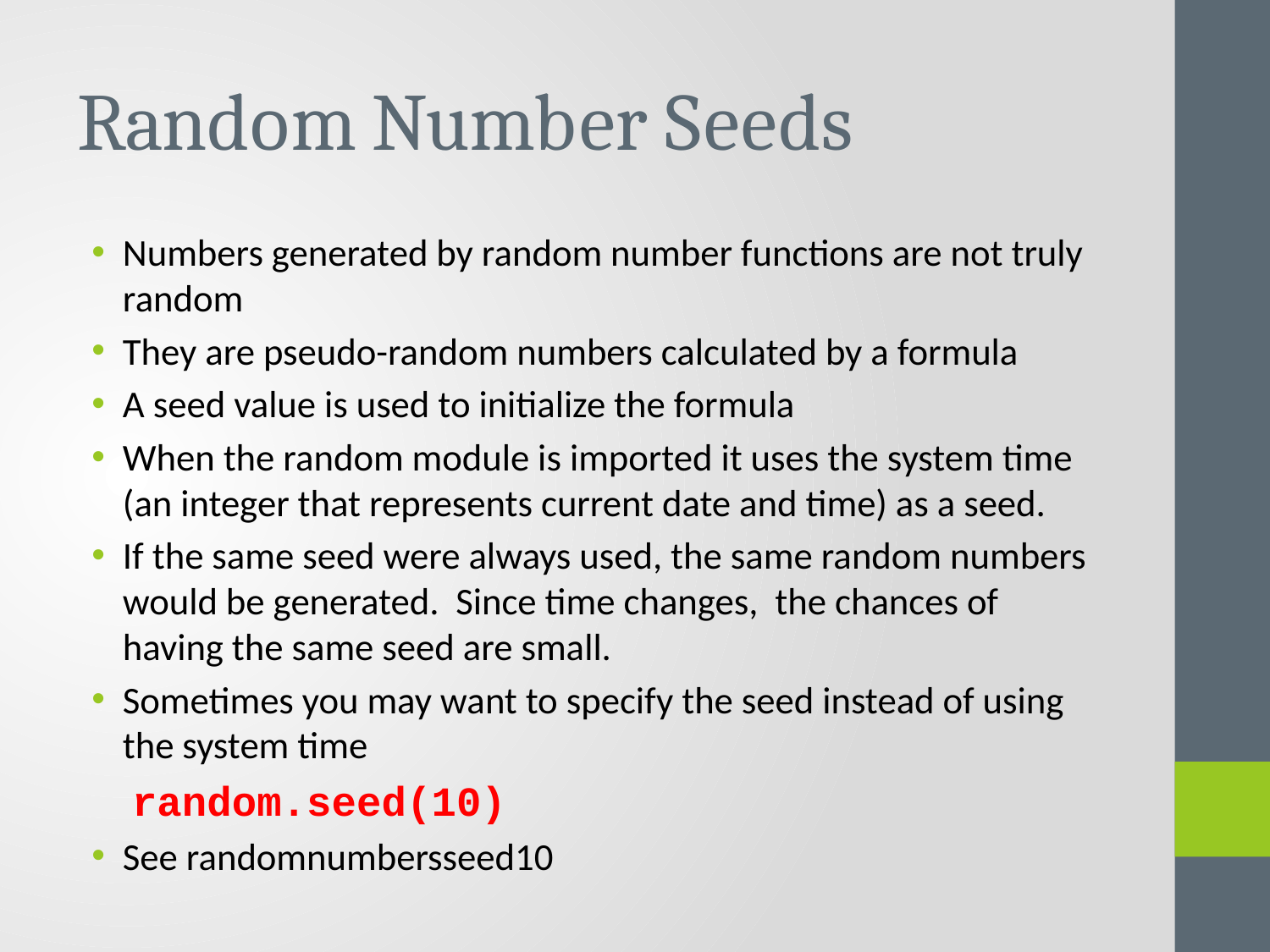

# Random Number Seeds
Numbers generated by random number functions are not truly random
They are pseudo-random numbers calculated by a formula
A seed value is used to initialize the formula
When the random module is imported it uses the system time (an integer that represents current date and time) as a seed.
If the same seed were always used, the same random numbers would be generated.  Since time changes,  the chances of having the same seed are small.
Sometimes you may want to specify the seed instead of using the system time
random.seed(10)
See randomnumbersseed10